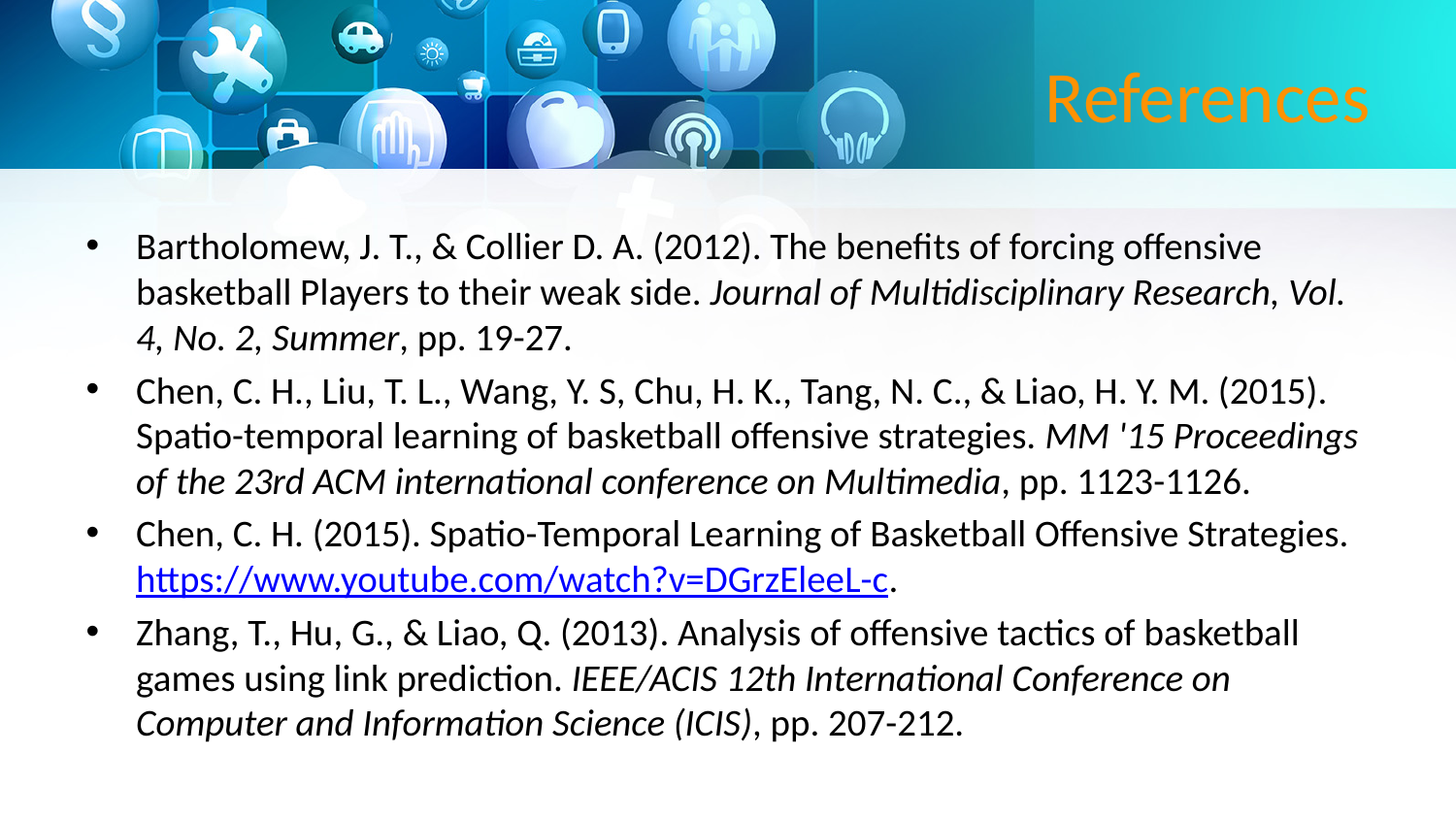

# References
Bartholomew, J. T., & Collier D. A. (2012). The benefits of forcing offensive basketball Players to their weak side. Journal of Multidisciplinary Research, Vol. 4, No. 2, Summer, pp. 19-27.
Chen, C. H., Liu, T. L., Wang, Y. S, Chu, H. K., Tang, N. C., & Liao, H. Y. M. (2015). Spatio-temporal learning of basketball offensive strategies. MM '15 Proceedings of the 23rd ACM international conference on Multimedia, pp. 1123-1126.
Chen, C. H. (2015). Spatio-Temporal Learning of Basketball Offensive Strategies. https://www.youtube.com/watch?v=DGrzEleeL-c.
Zhang, T., Hu, G., & Liao, Q. (2013). Analysis of offensive tactics of basketball games using link prediction. IEEE/ACIS 12th International Conference on Computer and Information Science (ICIS), pp. 207-212.